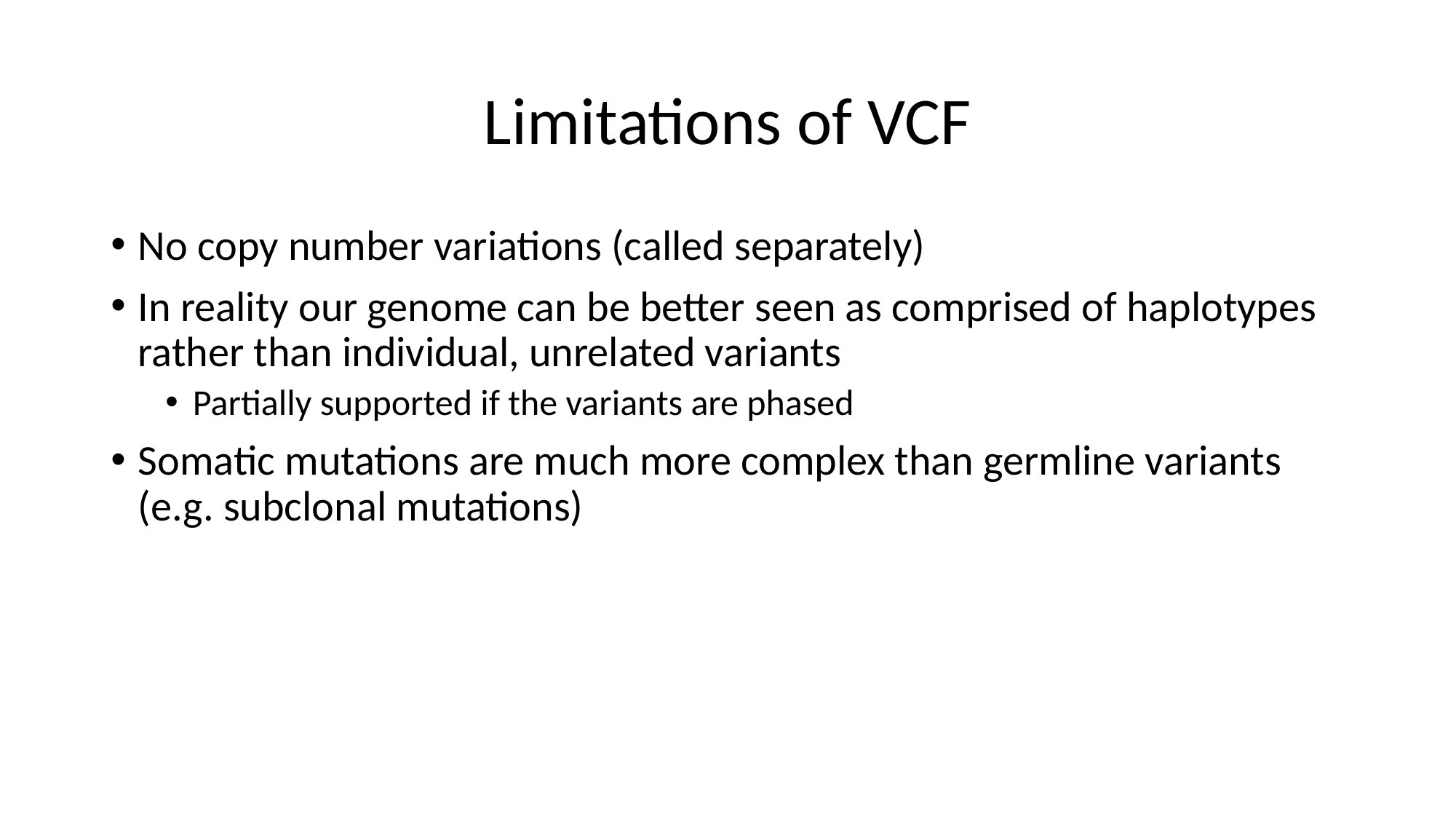

# Limitations of VCF
No copy number variations (called separately)
In reality our genome can be better seen as comprised of haplotypes rather than individual, unrelated variants
Partially supported if the variants are phased
Somatic mutations are much more complex than germline variants (e.g. subclonal mutations)